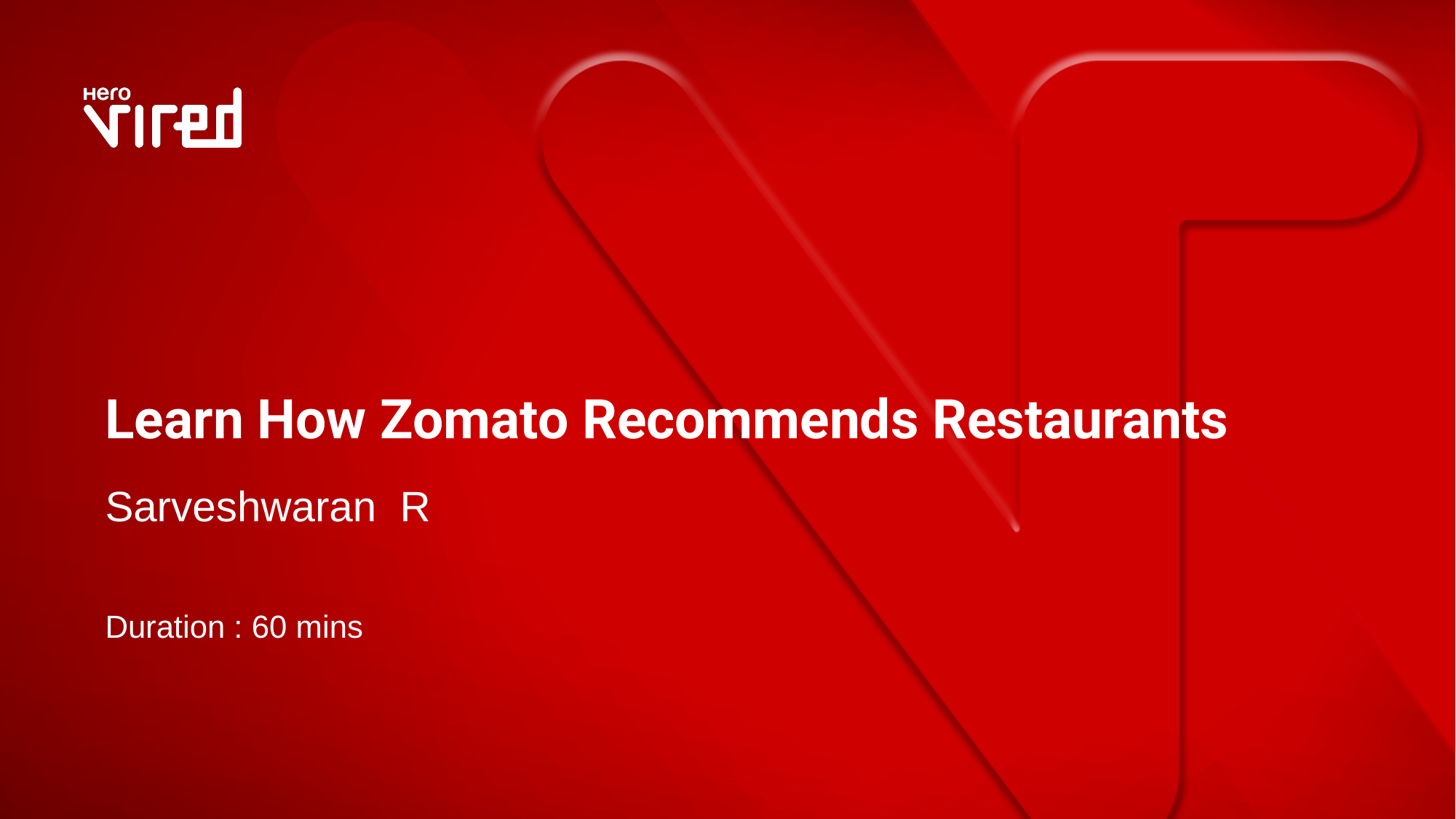

Learn How Zomato Recommends Restaurants
Sarveshwaran  R

Duration : 60 mins